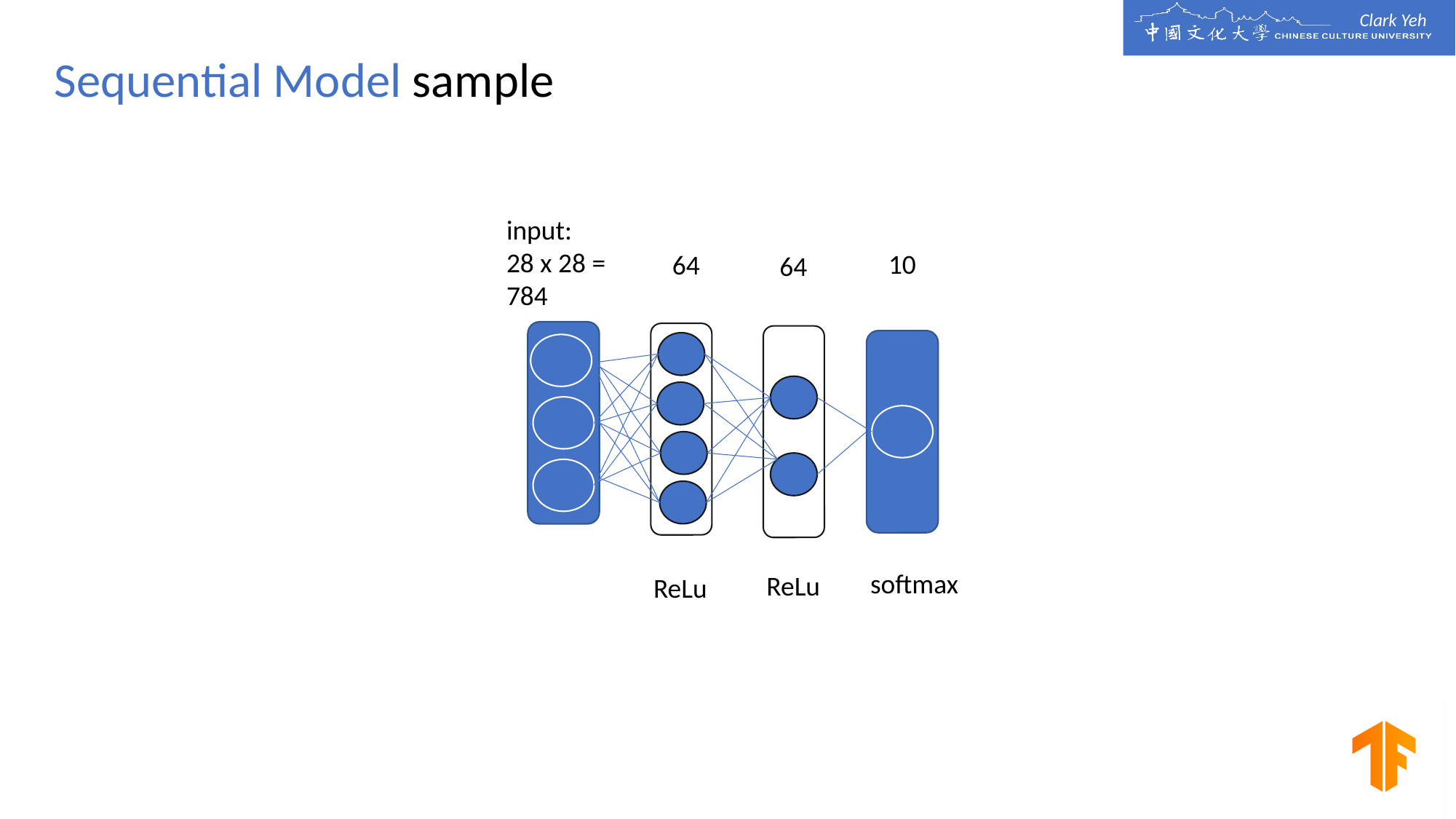

# Sequential Model sample
input:
28 x 28 =
784
10
64
64

softmax
ReLu
ReLu